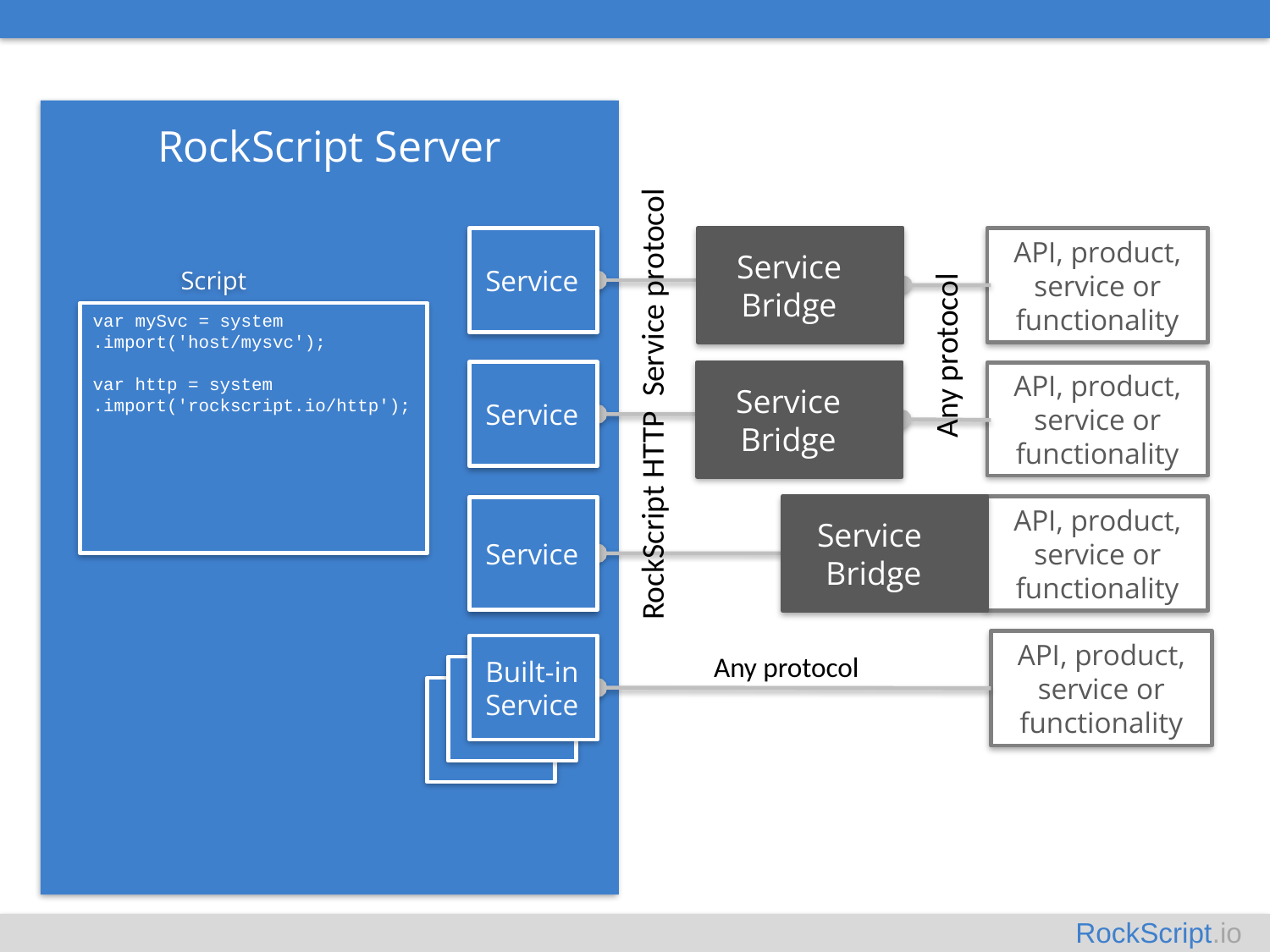

RockScript Server
Service Bridge
Service
API, product, service or functionality
Script
var mySvc = system
.import('host/mysvc');

var http = system
.import('rockscript.io/http');

Any protocol
Service
Service Bridge
API, product, service or functionality
RockScript HTTP  Service protocol
Service
Bridge
API, product, service or functionality
Service
API, product, service or functionality
Built-in
Service
Any protocol